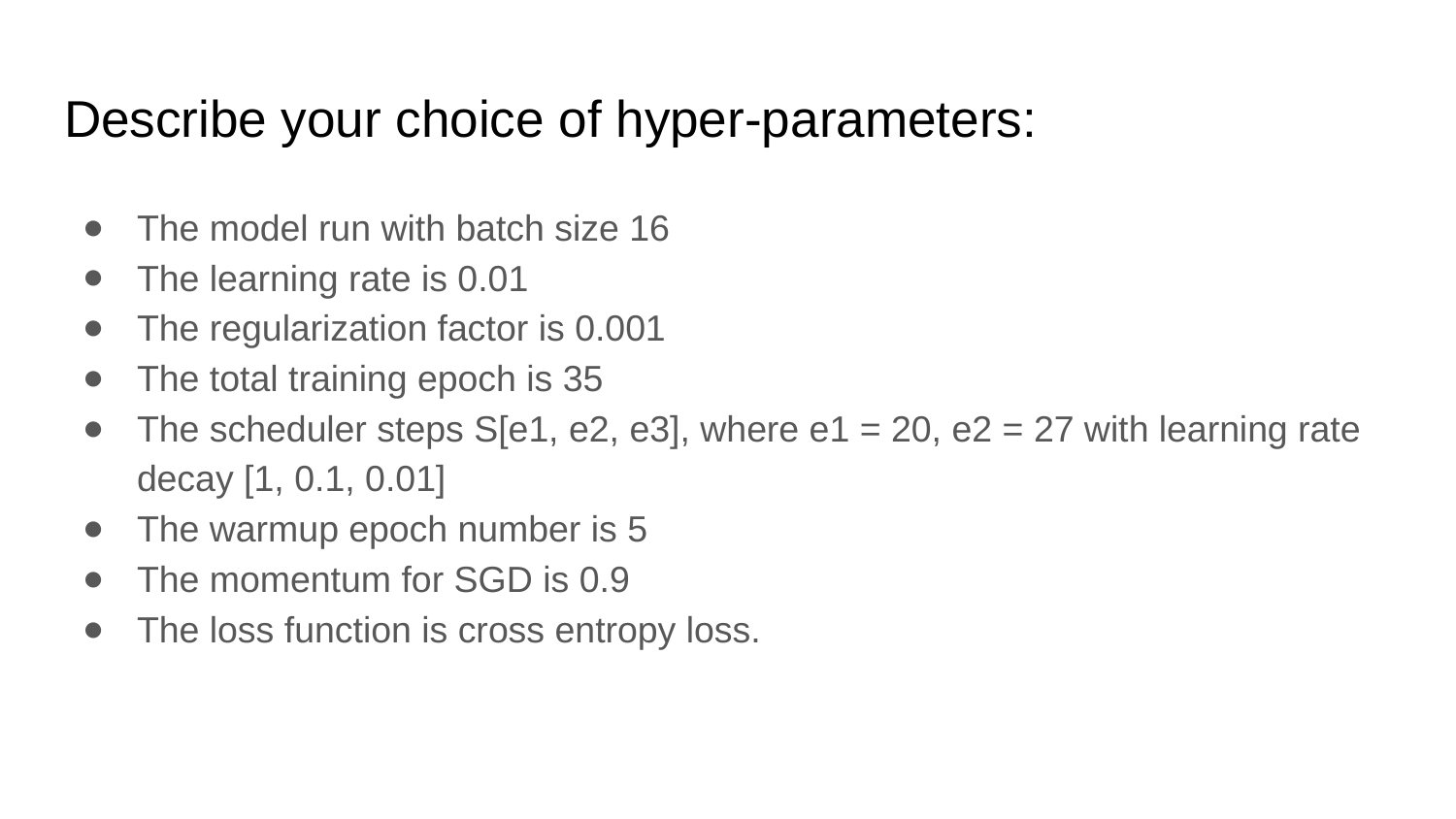

# Describe your choice of hyper-parameters:
The model run with batch size 16
The learning rate is 0.01
The regularization factor is 0.001
The total training epoch is 35
The scheduler steps S[e1, e2, e3], where e1 = 20, e2 = 27 with learning rate decay [1, 0.1, 0.01]
The warmup epoch number is 5
The momentum for SGD is 0.9
The loss function is cross entropy loss.